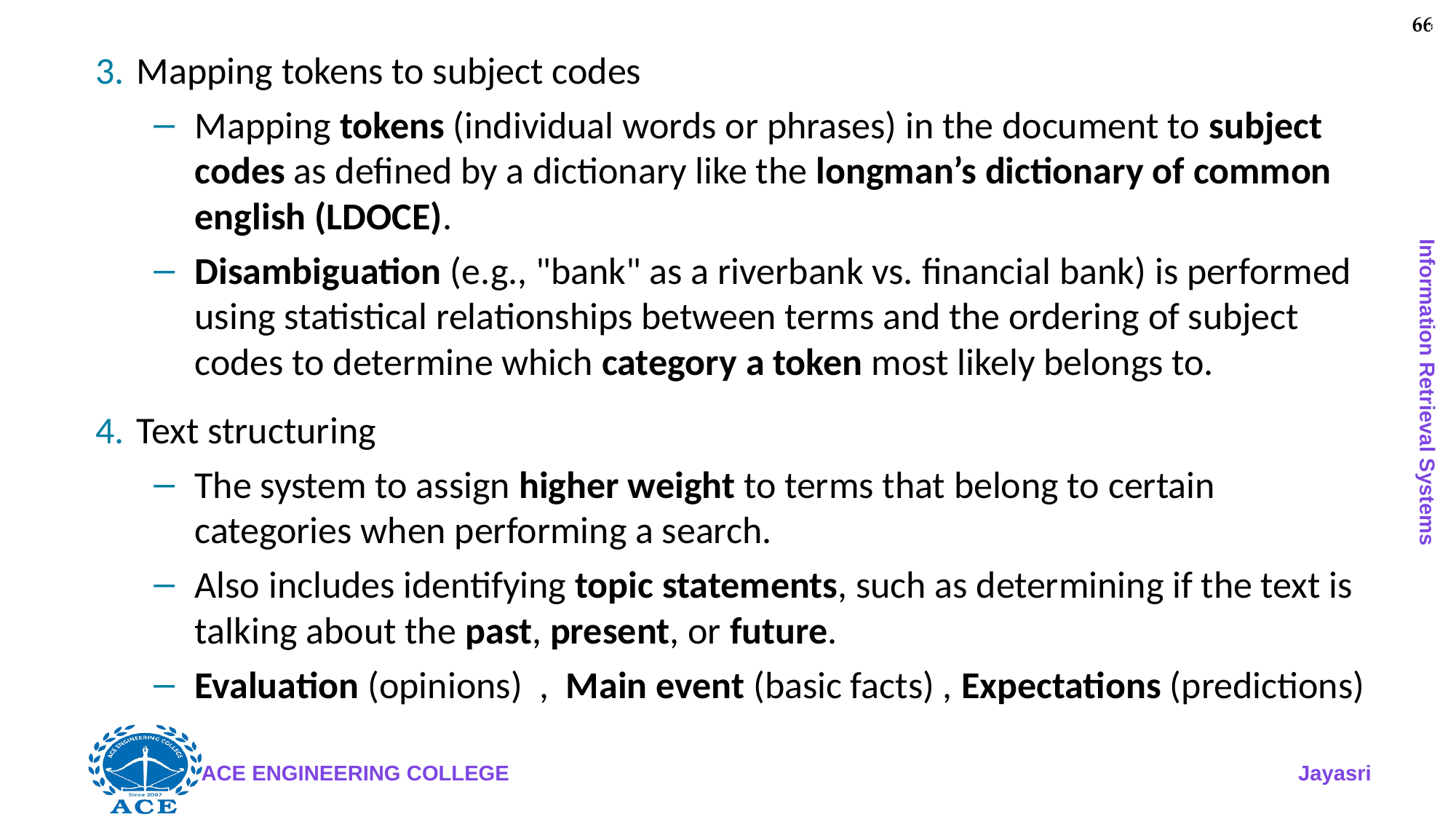

66
Mapping tokens to subject codes
Mapping tokens (individual words or phrases) in the document to subject codes as defined by a dictionary like the longman’s dictionary of common english (LDOCE).
Disambiguation (e.g., "bank" as a riverbank vs. financial bank) is performed using statistical relationships between terms and the ordering of subject codes to determine which category a token most likely belongs to.
Text structuring
The system to assign higher weight to terms that belong to certain categories when performing a search.
Also includes identifying topic statements, such as determining if the text is talking about the past, present, or future.
Evaluation (opinions)  ,  Main event (basic facts) , Expectations (predictions)